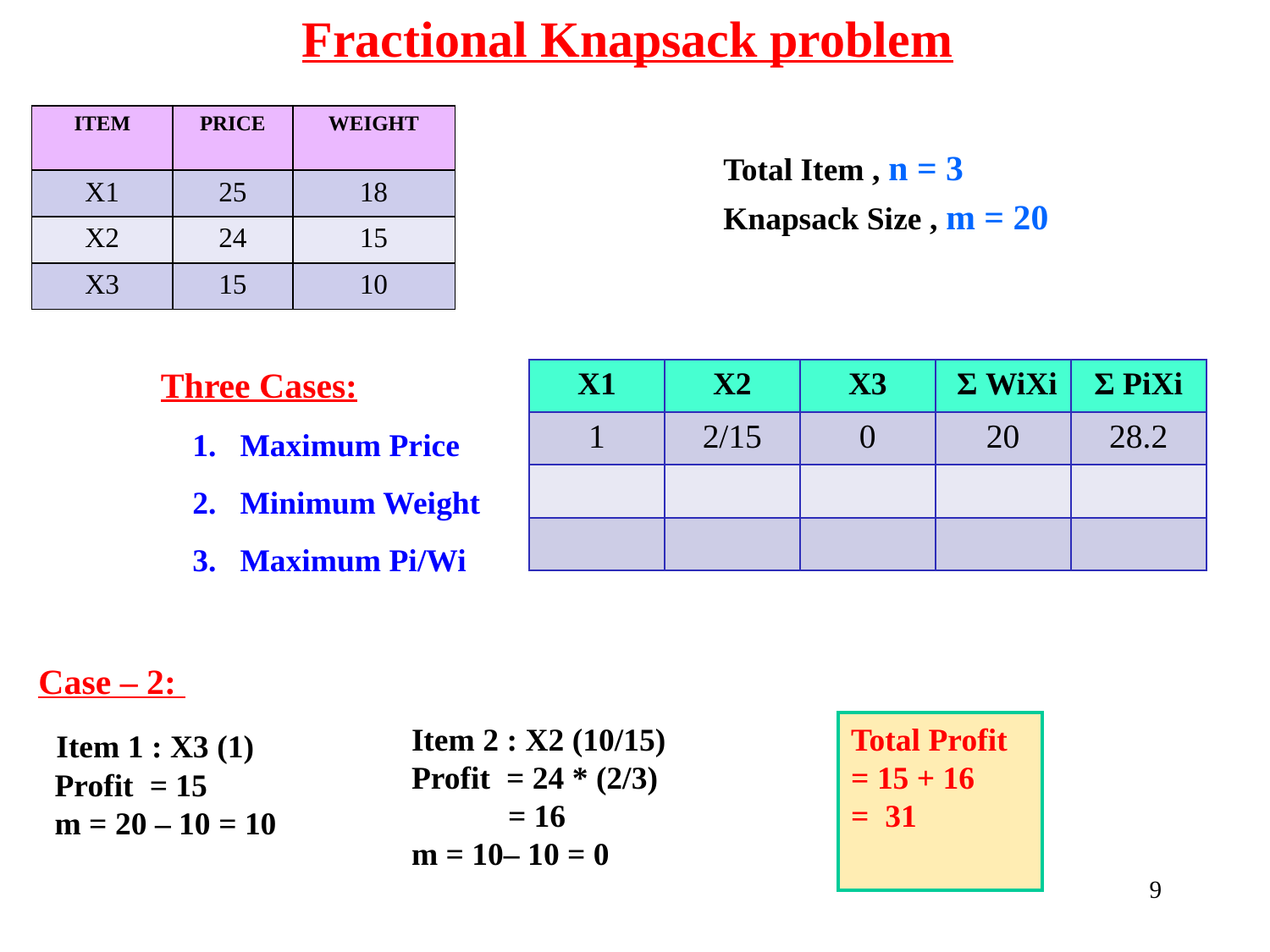

# Fractional Knapsack problem
| ITEM | PRICE | WEIGHT |
| --- | --- | --- |
| X1 | 25 | 18 |
| X2 | 24 | 15 |
| X3 | 15 | 10 |
Total Item , n = 3
Knapsack Size , m = 20
   Three Cases:
Maximum Price
Minimum Weight
Maximum Pi/Wi
| X1 | X2 | X3 | Σ WiXi | Σ PiXi |
| --- | --- | --- | --- | --- |
| 1 | 2/15 | 0 | 20 | 28.2 |
|  |  |  |  |  |
|  |  |  |  |  |
Case – 2:
  Item 1 : X3 (1)
  Profit  = 15
  m = 20 – 10 = 10

  Item 2 : X2 (10/15)
  Profit  = 24 * (2/3)
              = 16
  m = 10– 10 = 0

Total Profit
= 15 + 16
=  31

9